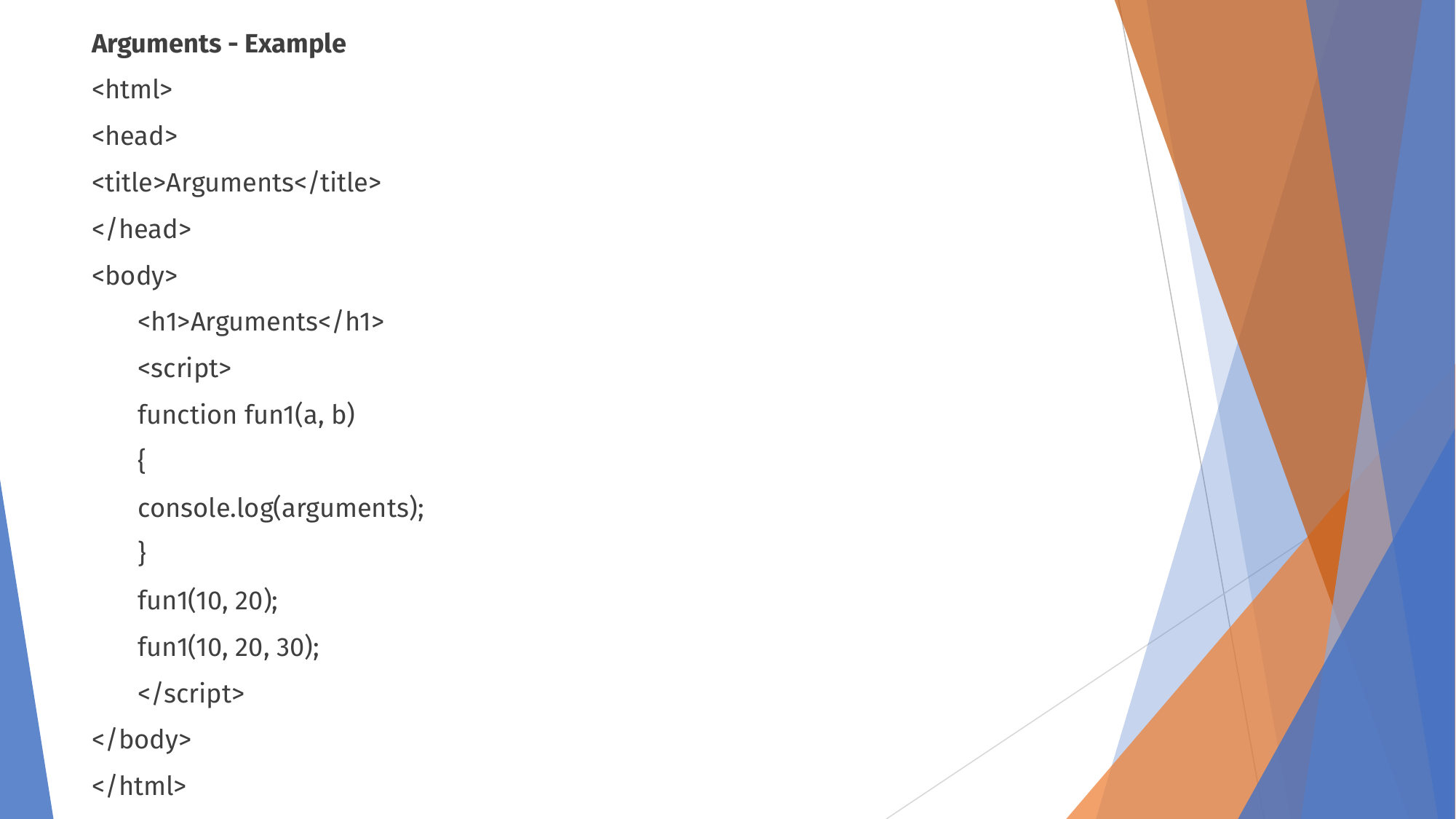

Arguments - Example
<html>
<head>
<title>Arguments</title>
</head>
<body>
<h1>Arguments</h1>
<script>
function fun1(a, b)
{
		console.log(arguments);
}
fun1(10, 20);
fun1(10, 20, 30);
</script>
</body>
</html>